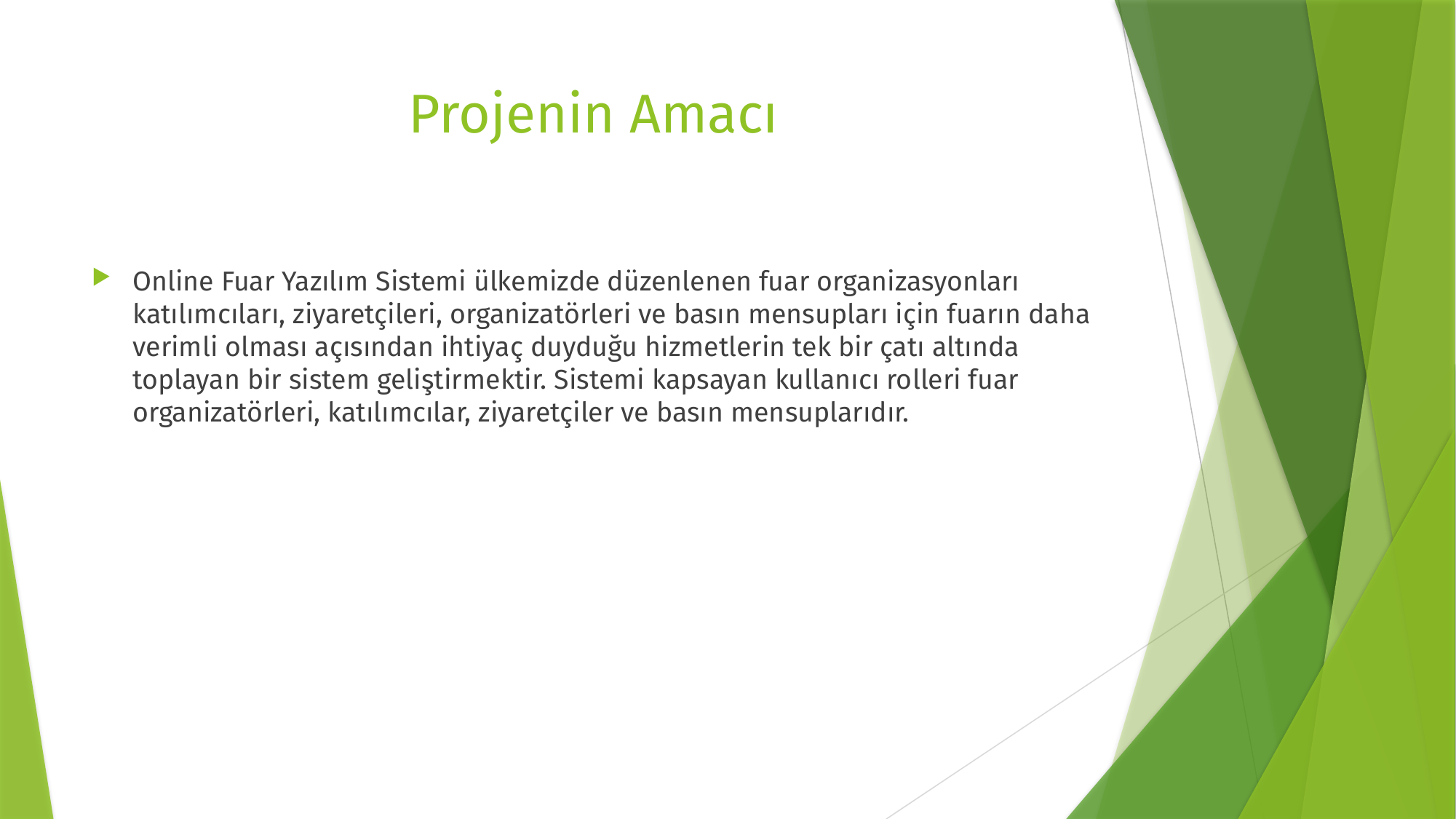

# Projenin Amacı
Online Fuar Yazılım Sistemi ülkemizde düzenlenen fuar organizasyonları katılımcıları, ziyaretçileri, organizatörleri ve basın mensupları için fuarın daha verimli olması açısından ihtiyaç duyduğu hizmetlerin tek bir çatı altında toplayan bir sistem geliştirmektir. Sistemi kapsayan kullanıcı rolleri fuar organizatörleri, katılımcılar, ziyaretçiler ve basın mensuplarıdır.